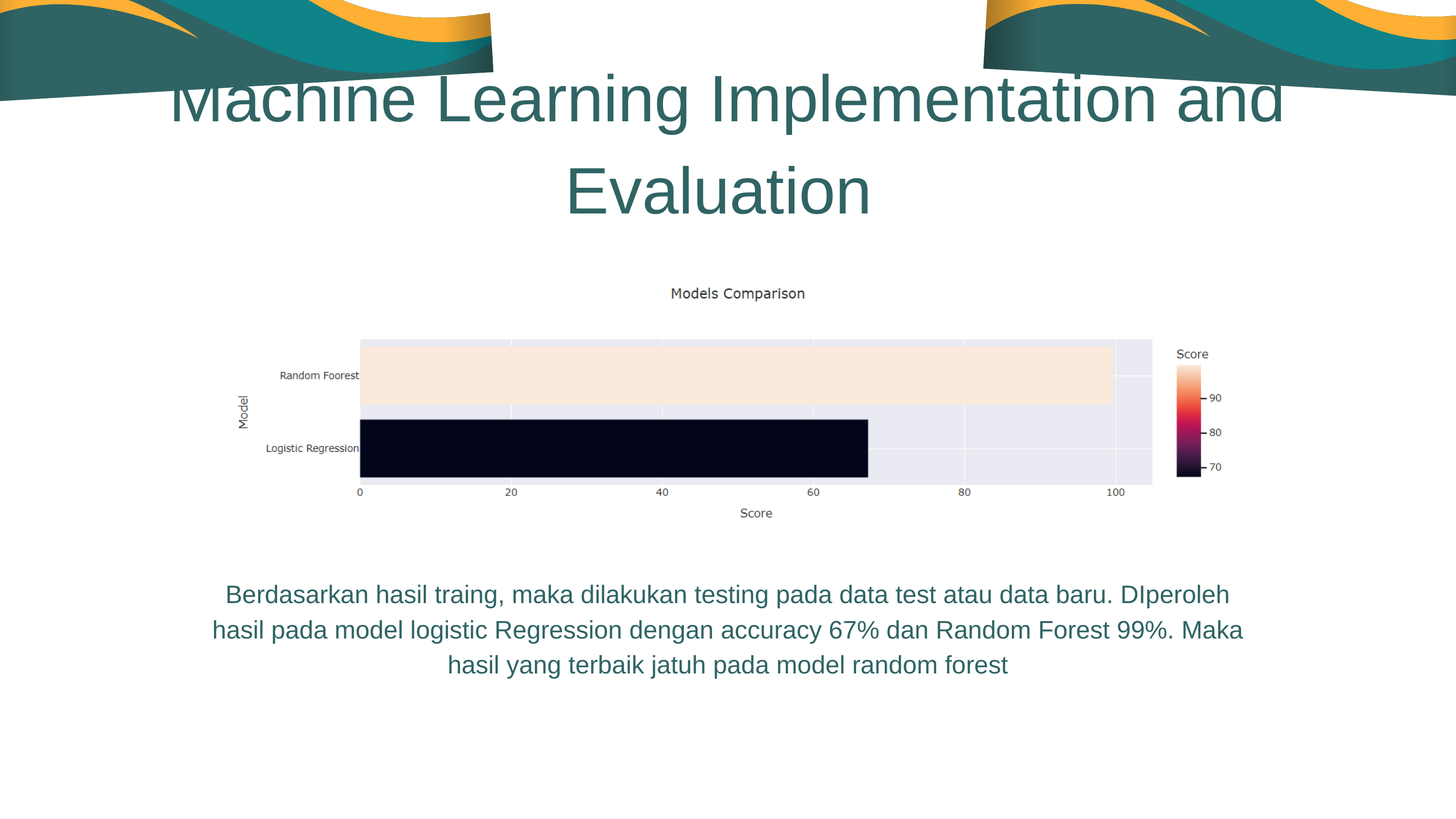

Machine Learning Implementation and Evaluation

Berdasarkan hasil traing, maka dilakukan testing pada data test atau data baru. DIperoleh hasil pada model logistic Regression dengan accuracy 67% dan Random Forest 99%. Maka hasil yang terbaik jatuh pada model random forest